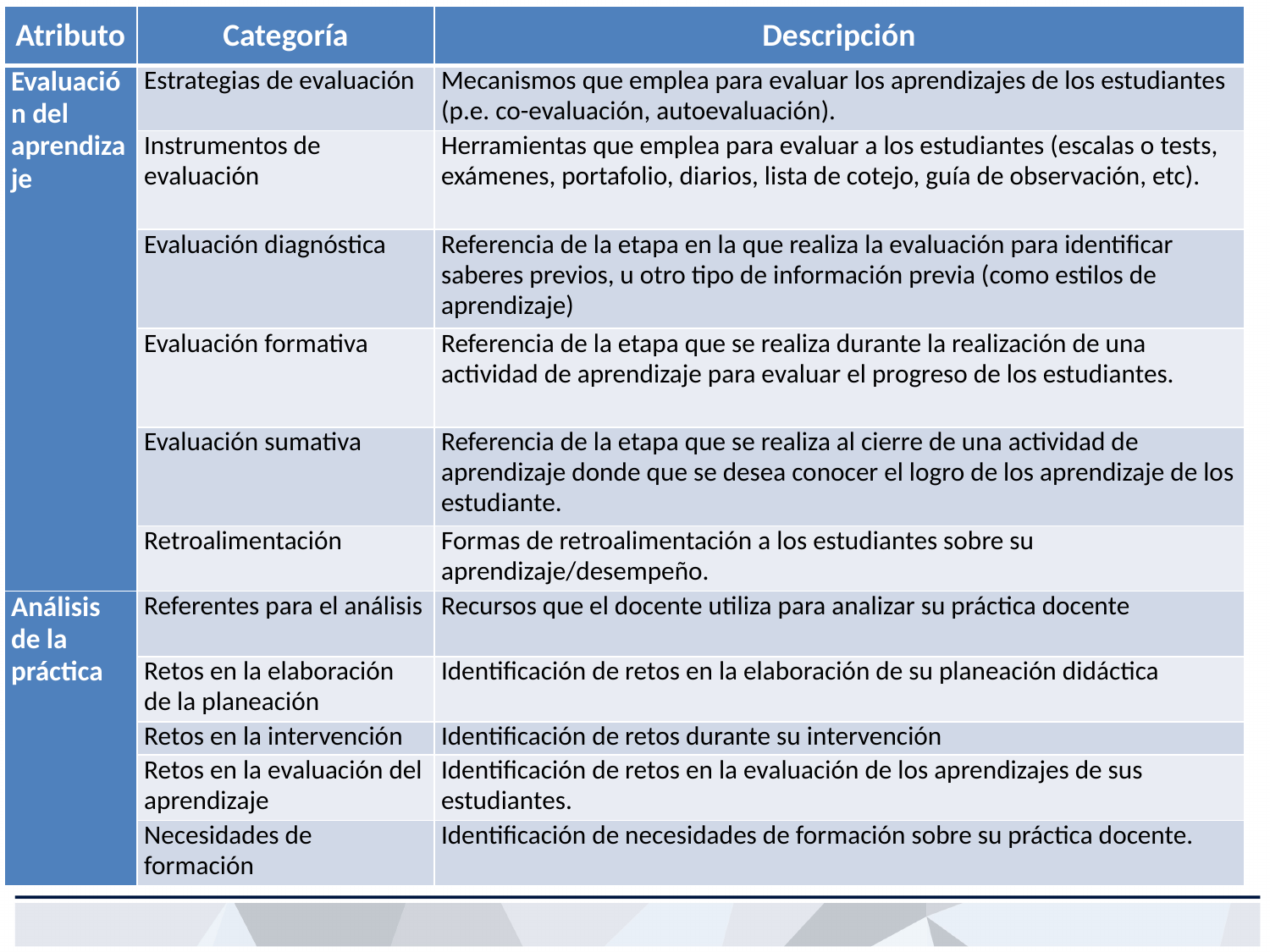

| Atributo | Categoría | Descripción |
| --- | --- | --- |
| Evaluación del aprendizaje | Estrategias de evaluación | Mecanismos que emplea para evaluar los aprendizajes de los estudiantes (p.e. co-evaluación, autoevaluación). |
|  | Instrumentos de evaluación | Herramientas que emplea para evaluar a los estudiantes (escalas o tests, exámenes, portafolio, diarios, lista de cotejo, guía de observación, etc). |
|  | Evaluación diagnóstica | Referencia de la etapa en la que realiza la evaluación para identificar saberes previos, u otro tipo de información previa (como estilos de aprendizaje) |
|  | Evaluación formativa | Referencia de la etapa que se realiza durante la realización de una actividad de aprendizaje para evaluar el progreso de los estudiantes. |
|  | Evaluación sumativa | Referencia de la etapa que se realiza al cierre de una actividad de aprendizaje donde que se desea conocer el logro de los aprendizaje de los estudiante. |
|  | Retroalimentación | Formas de retroalimentación a los estudiantes sobre su aprendizaje/desempeño. |
| Análisis de la práctica | Referentes para el análisis | Recursos que el docente utiliza para analizar su práctica docente |
|  | Retos en la elaboración de la planeación | Identificación de retos en la elaboración de su planeación didáctica |
|  | Retos en la intervención | Identificación de retos durante su intervención |
|  | Retos en la evaluación del aprendizaje | Identificación de retos en la evaluación de los aprendizajes de sus estudiantes. |
|  | Necesidades de formación | Identificación de necesidades de formación sobre su práctica docente. |